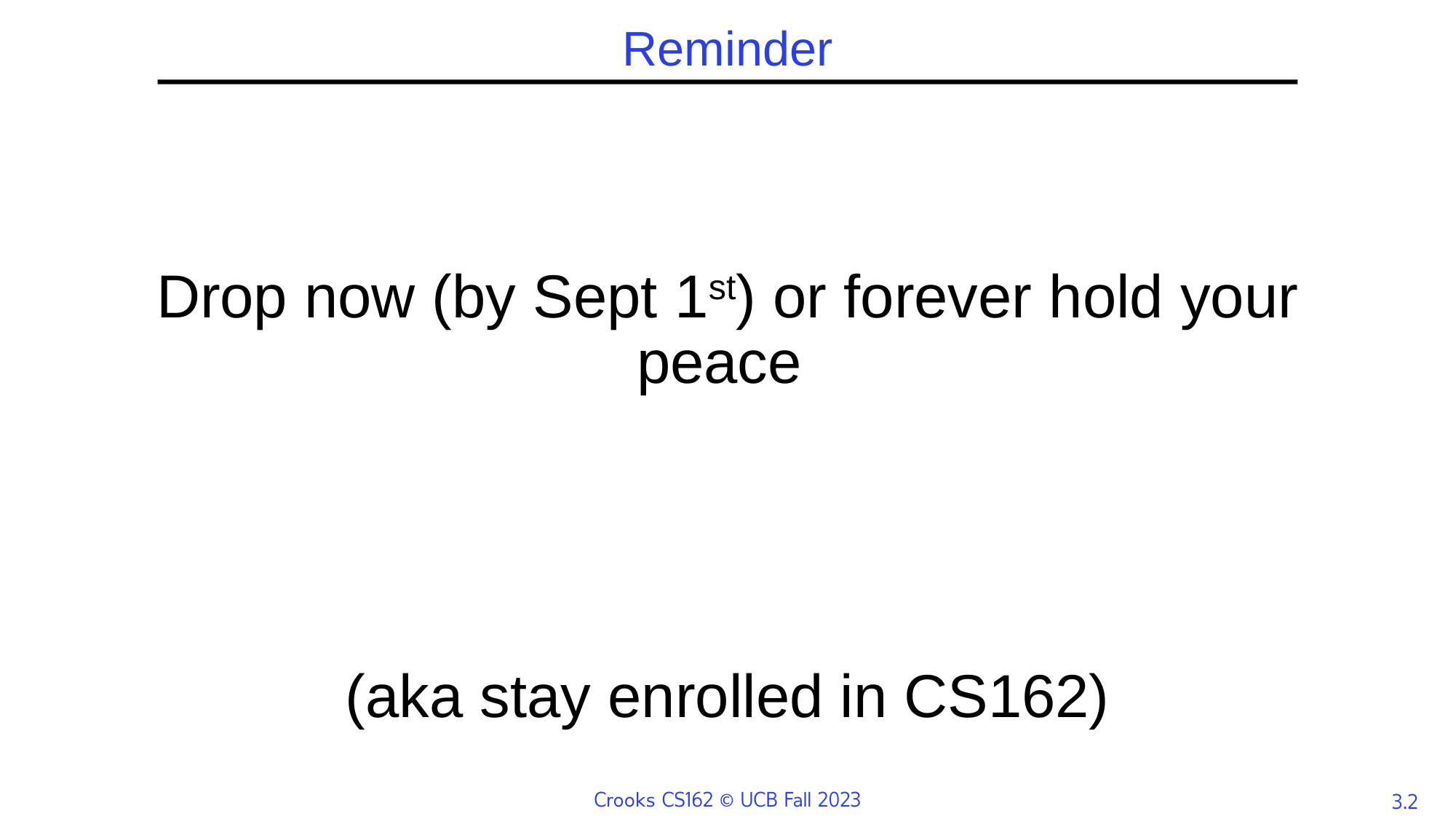

# Reminder
Drop now (by Sept 1st) or forever hold your peace

(aka stay enrolled in CS162)